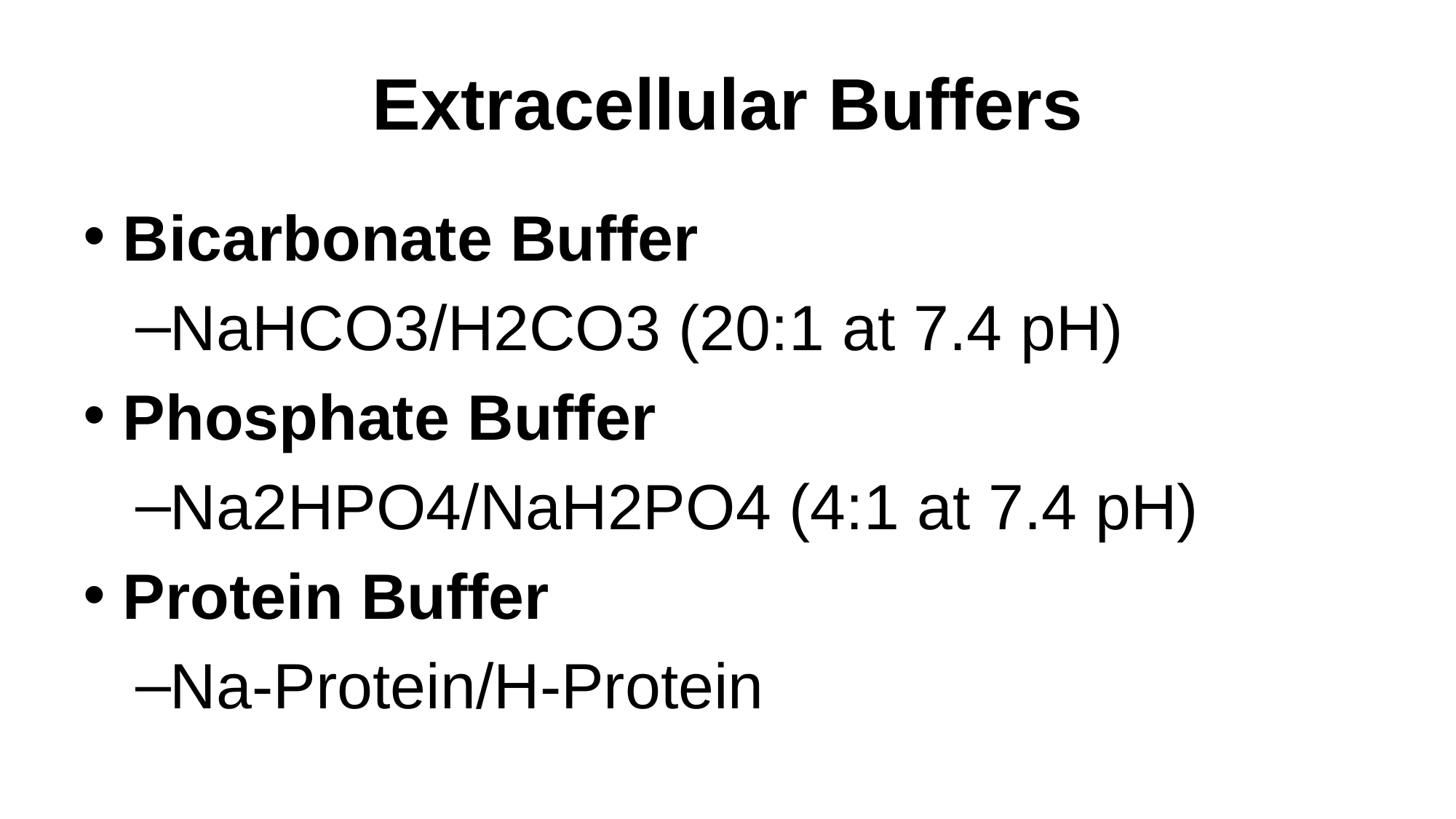

# Extracellular Buffers
Bicarbonate Buffer
NaHCO3/H2CO3 (20:1 at 7.4 pH)
Phosphate Buffer
Na2HPO4/NaH2PO4 (4:1 at 7.4 pH)
Protein Buffer
Na-Protein/H-Protein